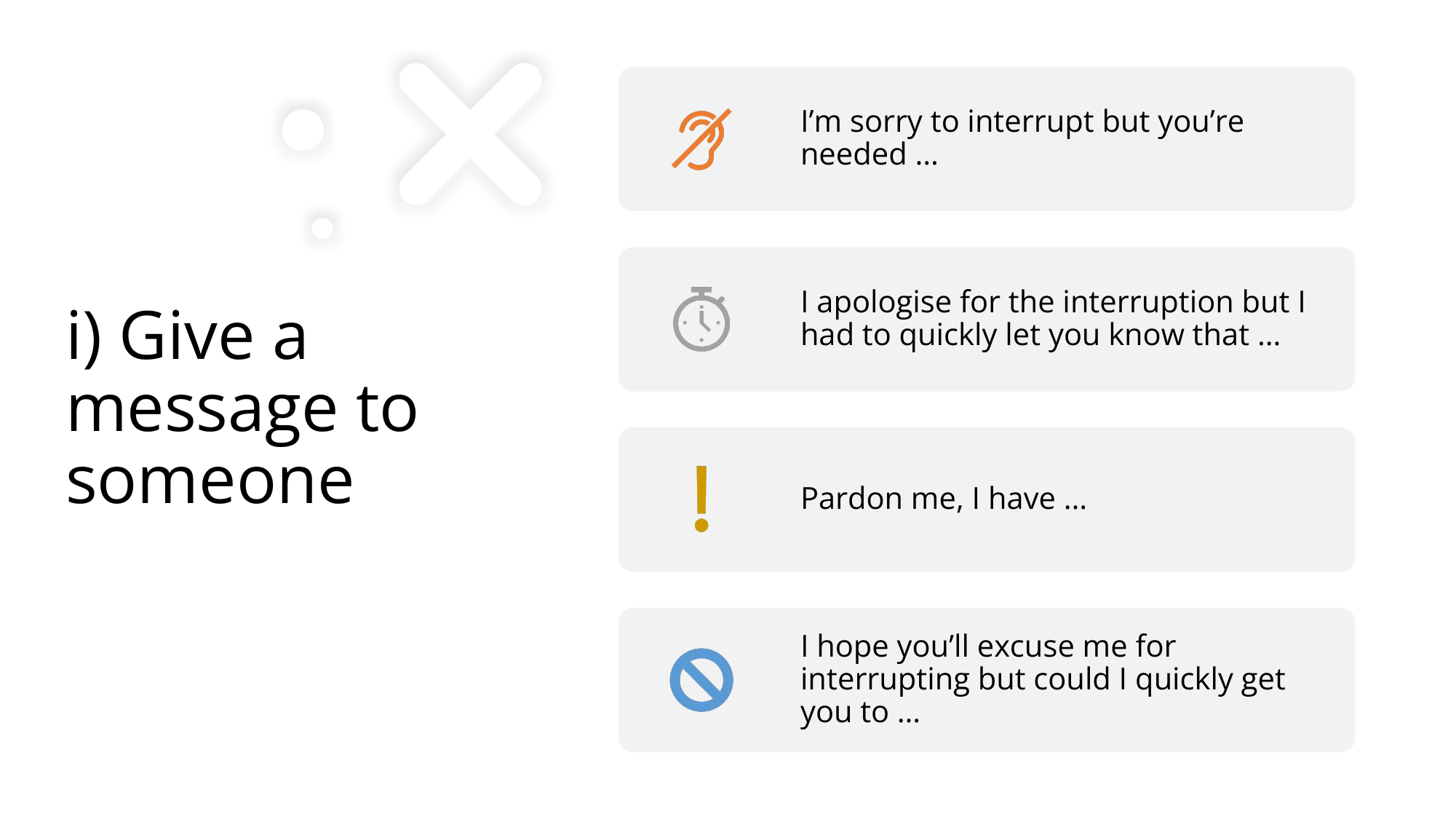

# i) Give a message to someone
I’m sorry to interrupt but you’re needed …
I apologise for the interruption but I had to quickly let you know that …
Pardon me, I have …
I hope you’ll excuse me for interrupting but could I quickly get you to …